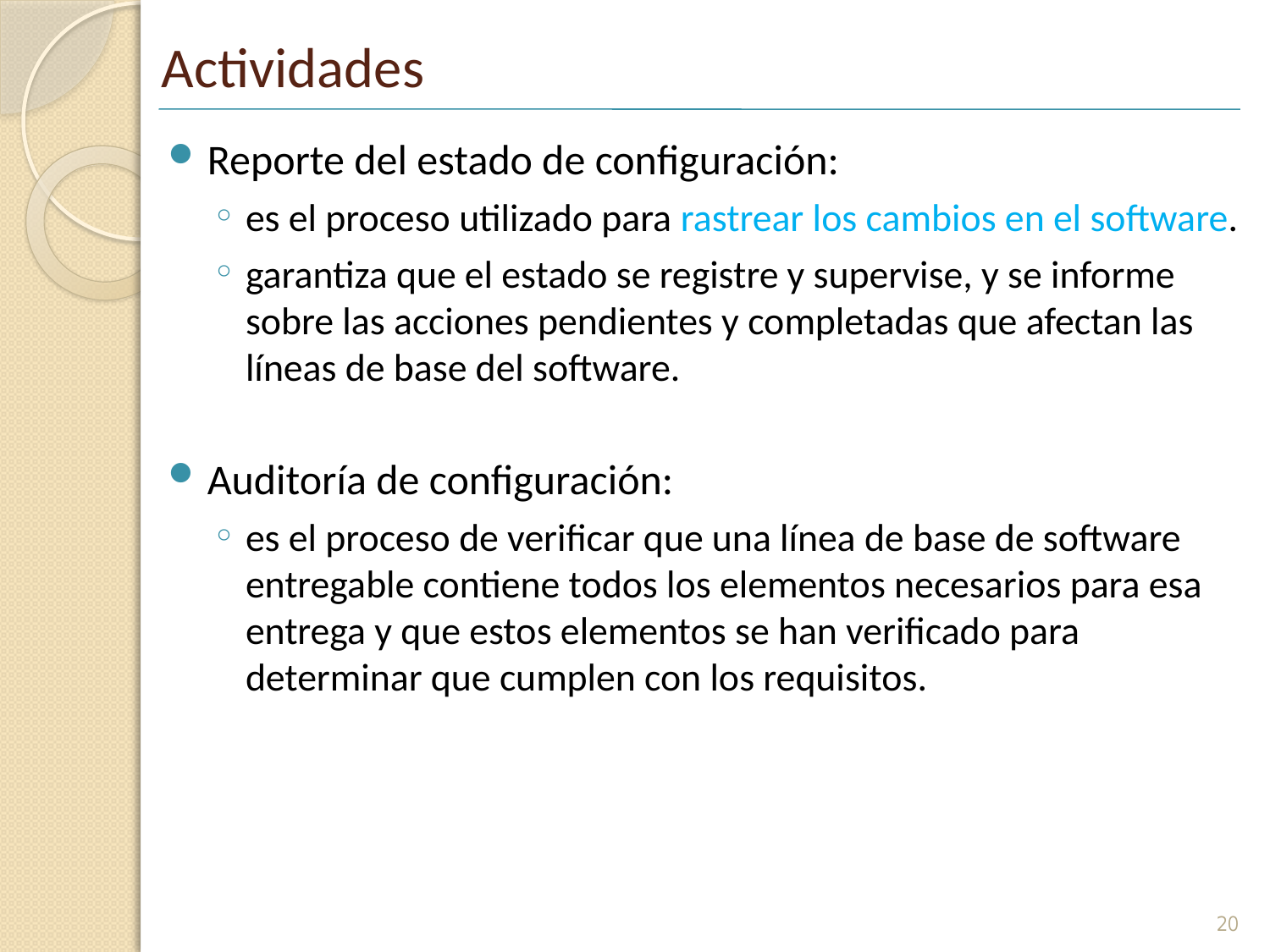

# Actividades
Reporte del estado de configuración:
es el proceso utilizado para rastrear los cambios en el software.
garantiza que el estado se registre y supervise, y se informe sobre las acciones pendientes y completadas que afectan las líneas de base del software.

Auditoría de configuración:
es el proceso de verificar que una línea de base de software entregable contiene todos los elementos necesarios para esa entrega y que estos elementos se han verificado para determinar que cumplen con los requisitos.
20